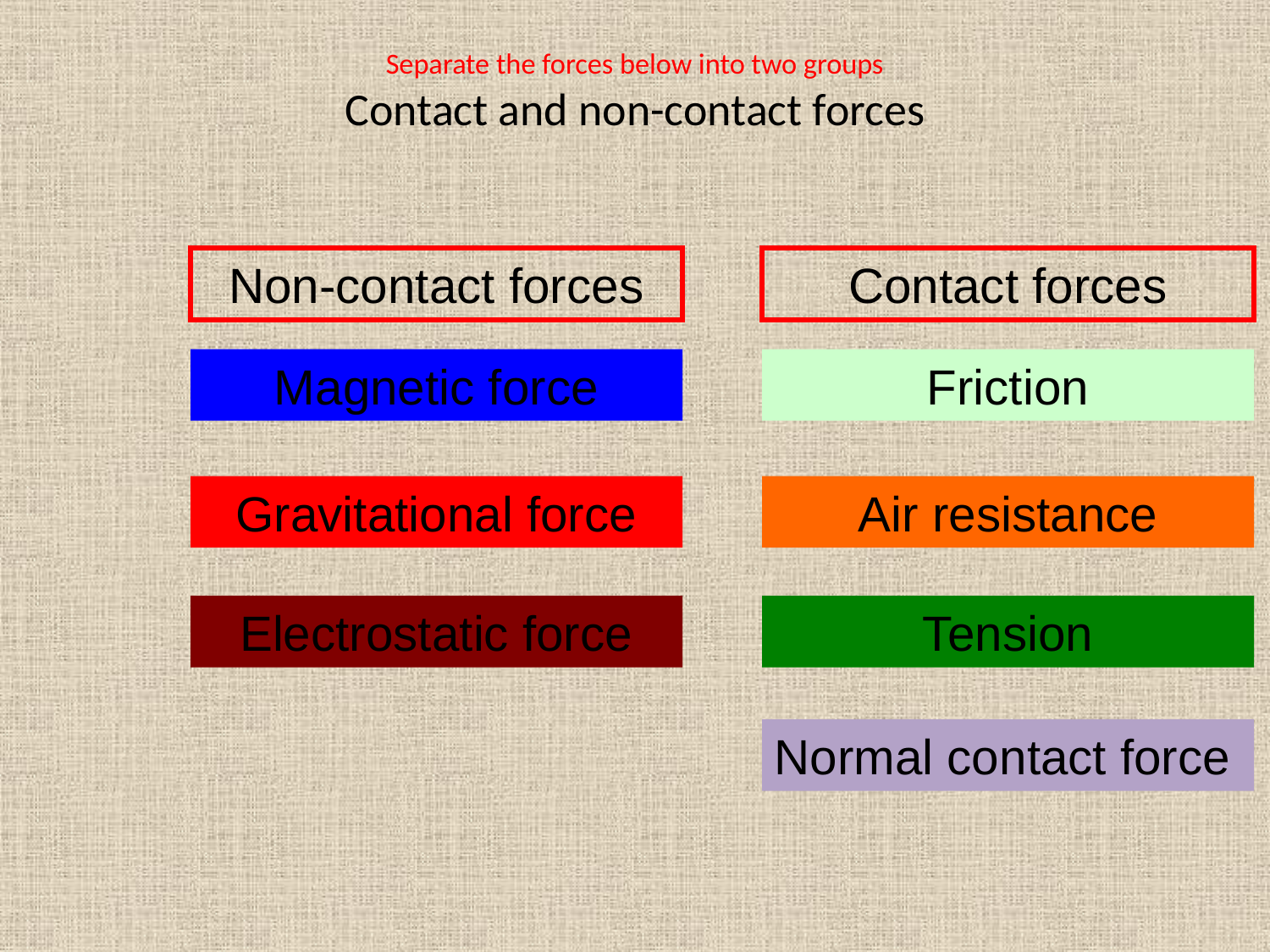

# Separate the forces below into two groups Contact and non-contact forces
Non-contact forces
Contact forces
Magnetic force
Friction
Gravitational force
Air resistance
Electrostatic force
Tension
Normal contact force